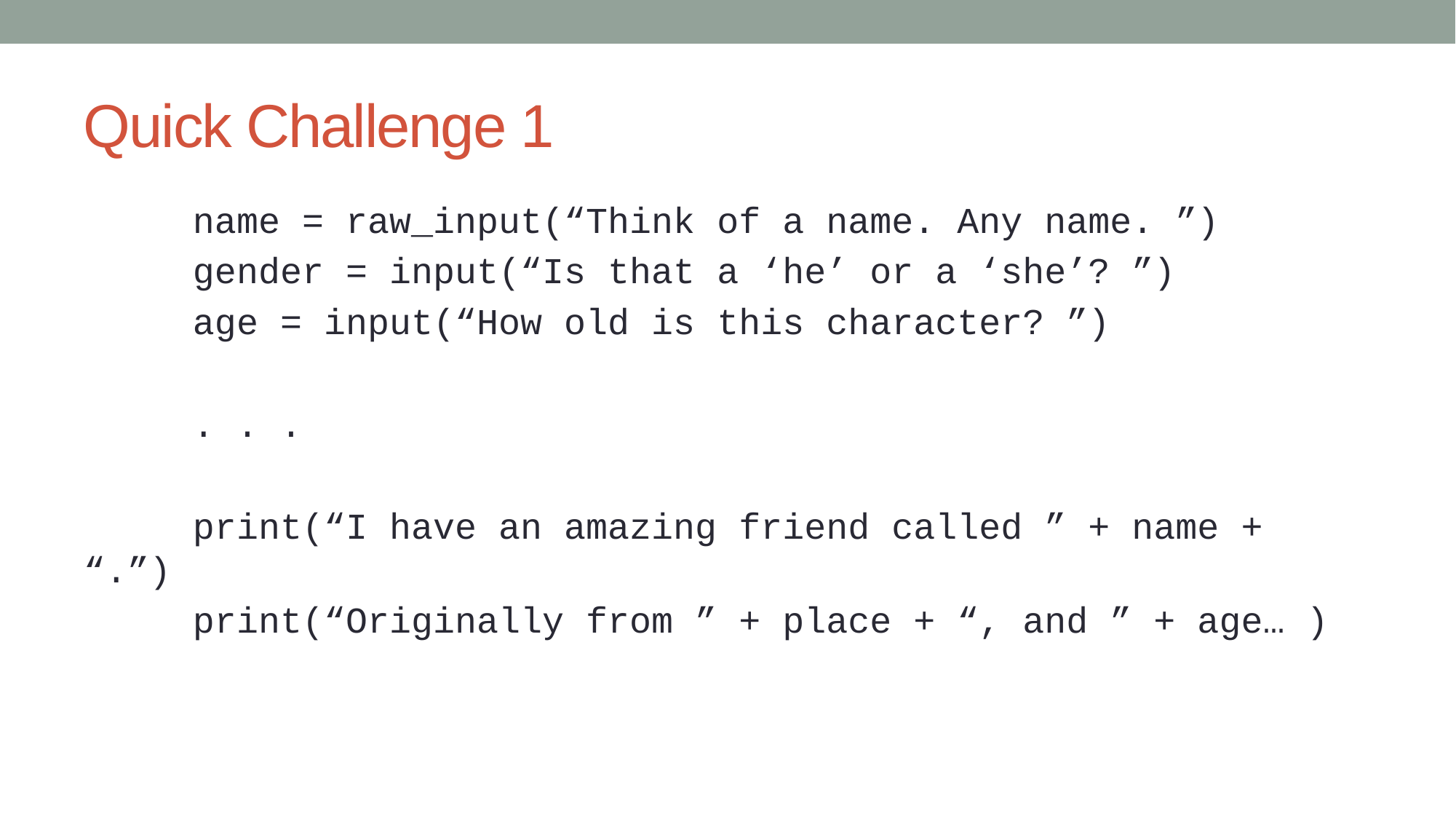

# Quick Challenge 1
	name = raw_input(“Think of a name. Any name. ”)
	gender = input(“Is that a ‘he’ or a ‘she’? ”)
	age = input(“How old is this character? ”)

	. . .

	print(“I have an amazing friend called ” + name + “.”)
	print(“Originally from ” + place + “, and ” + age… )